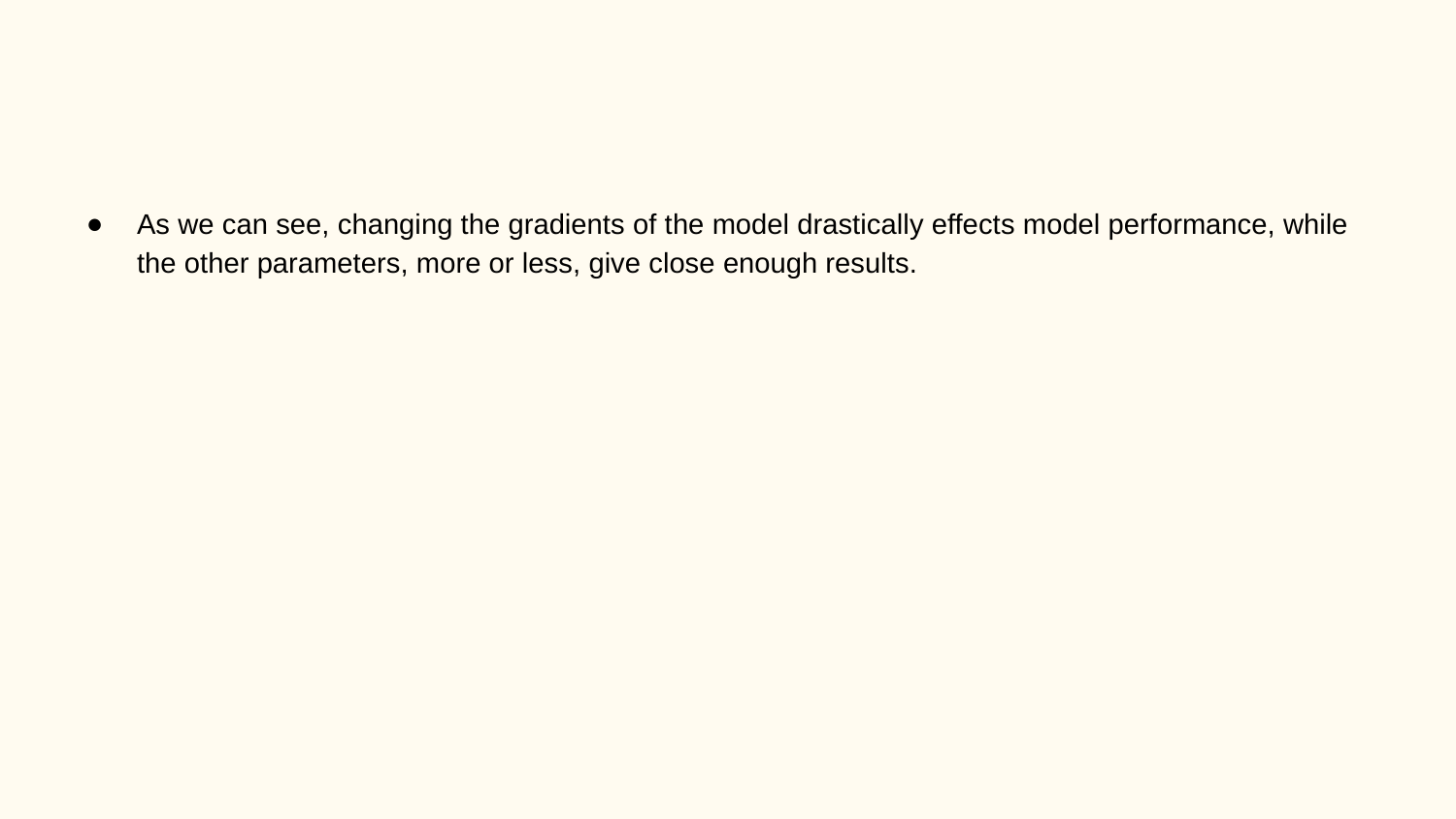

#
As we can see, changing the gradients of the model drastically effects model performance, while the other parameters, more or less, give close enough results.